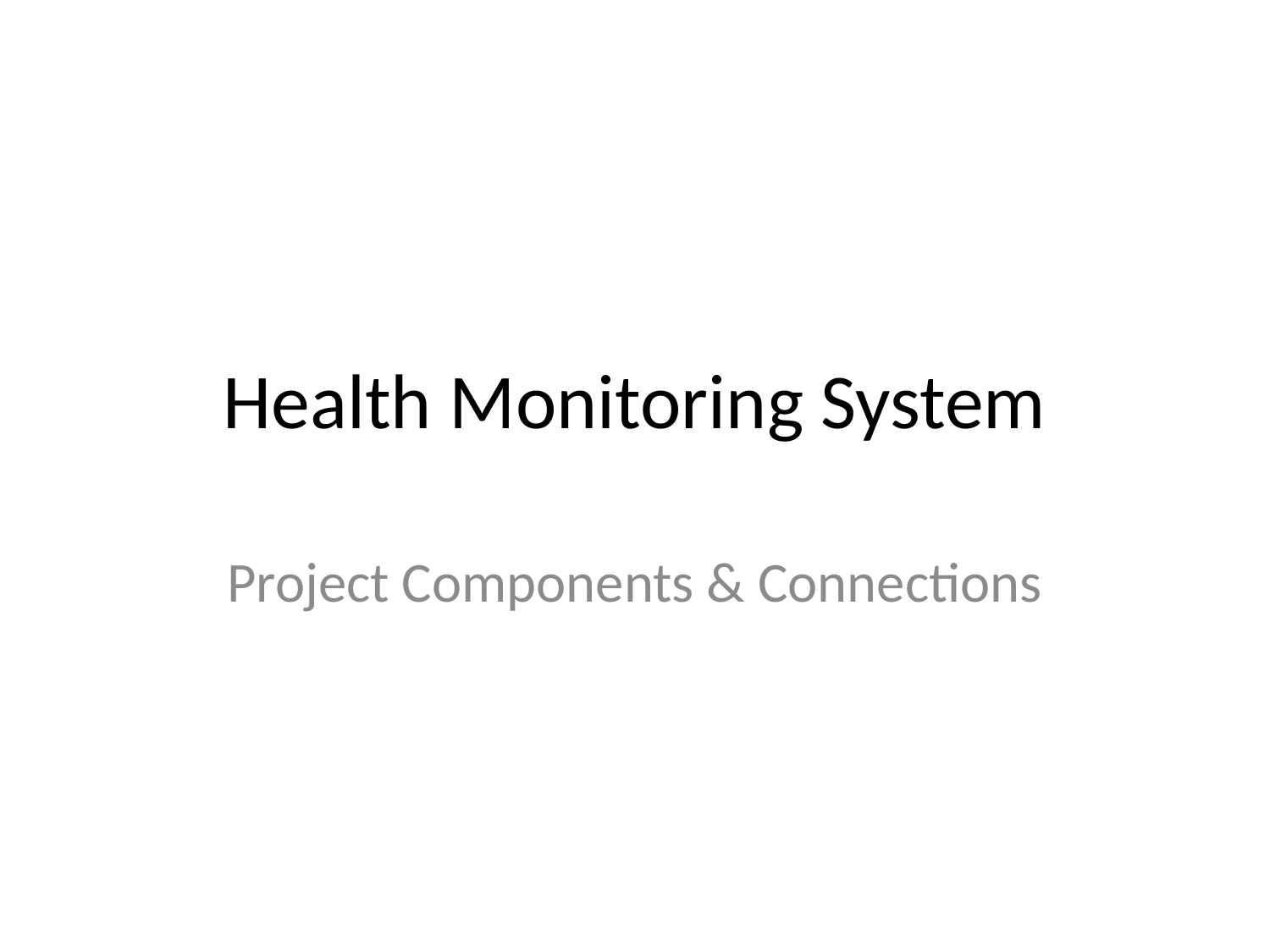

# Health Monitoring System
Project Components & Connections